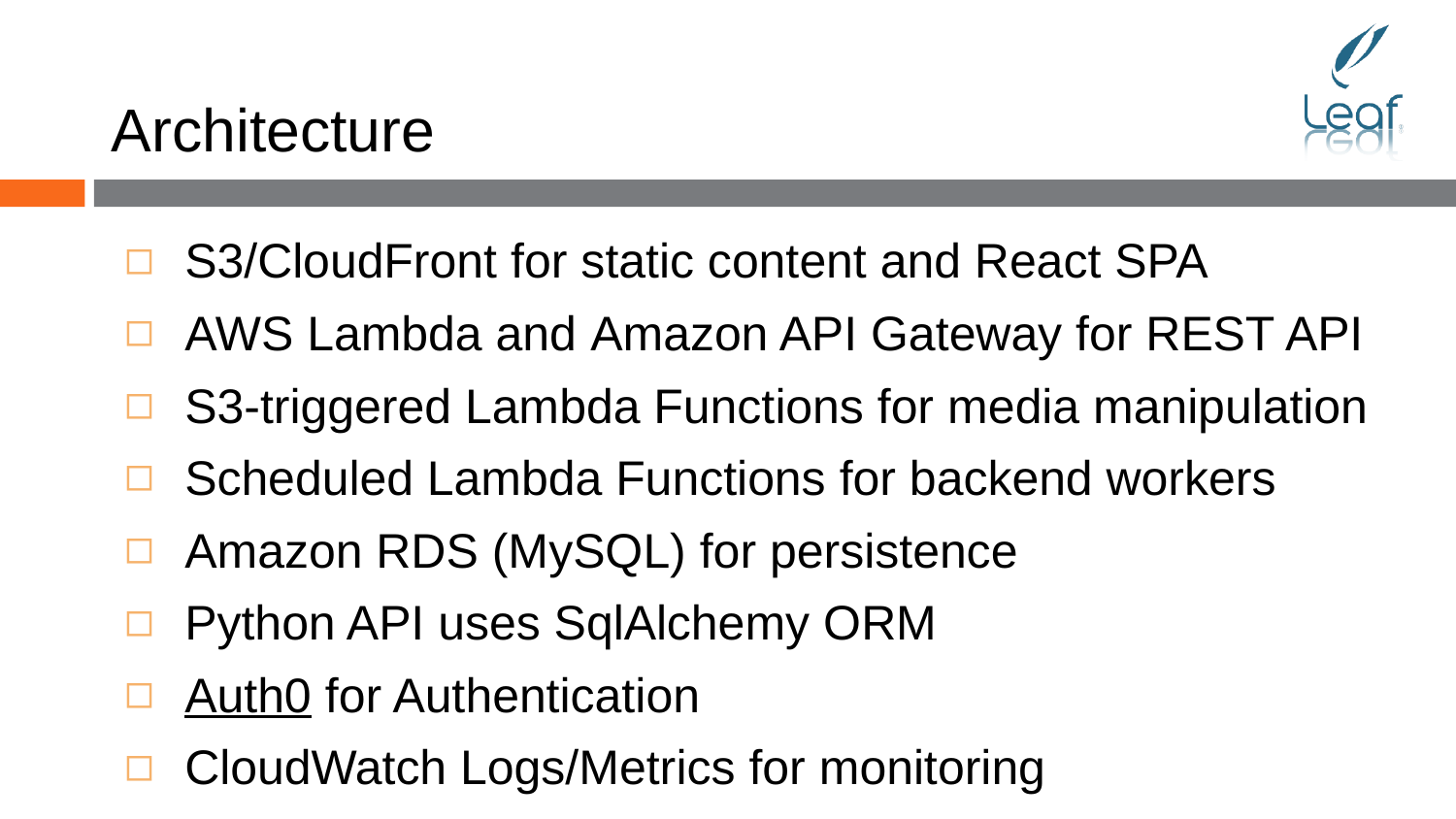

# Architecture
S3/CloudFront for static content and React SPA
AWS Lambda and Amazon API Gateway for REST API
S3-triggered Lambda Functions for media manipulation
Scheduled Lambda Functions for backend workers
Amazon RDS (MySQL) for persistence
Python API uses SqlAlchemy ORM
Auth0 for Authentication
CloudWatch Logs/Metrics for monitoring